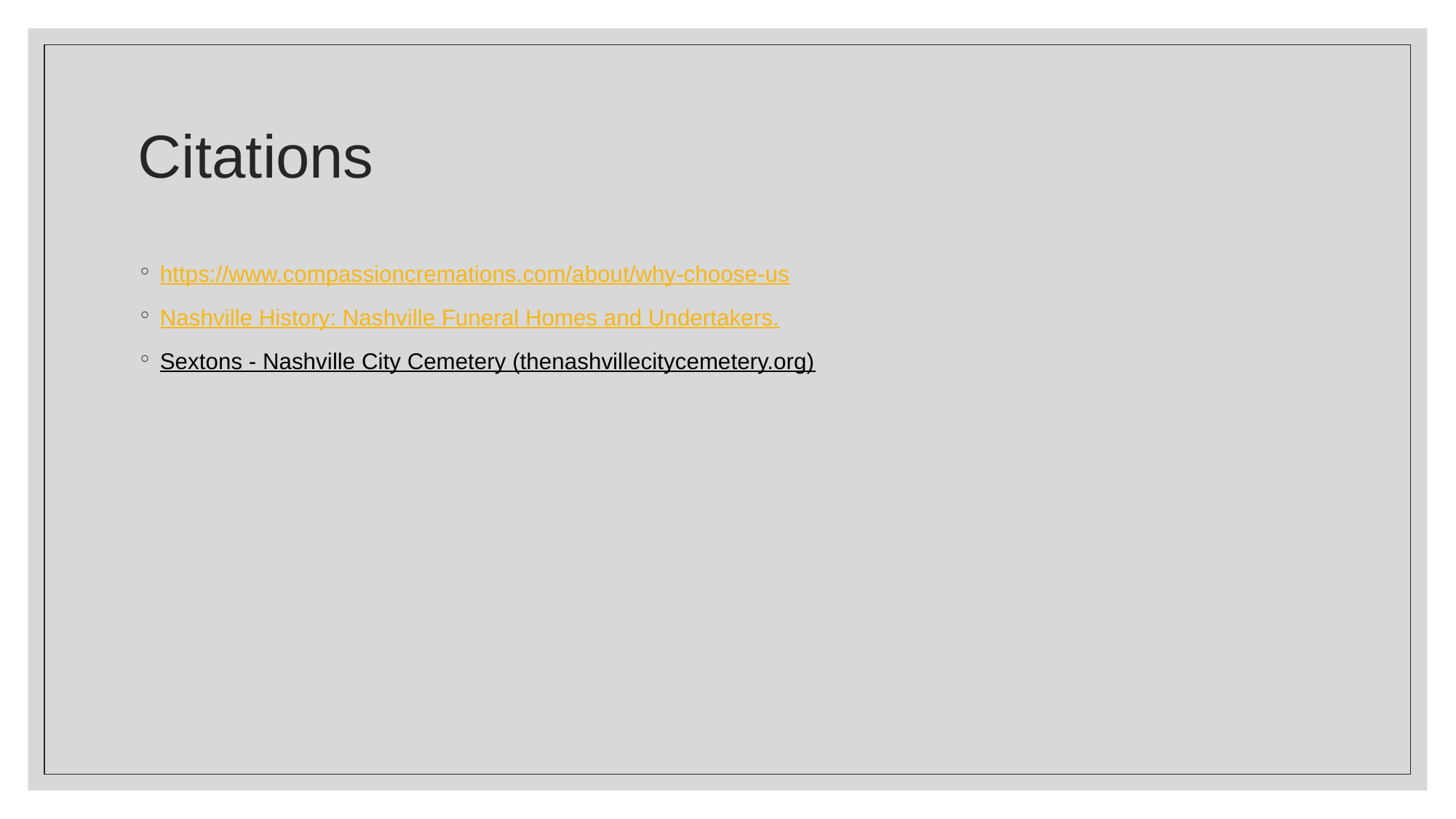

# Citations
https://www.compassioncremations.com/about/why-choose-us
Nashville History: Nashville Funeral Homes and Undertakers.
Sextons - Nashville City Cemetery (thenashvillecitycemetery.org)